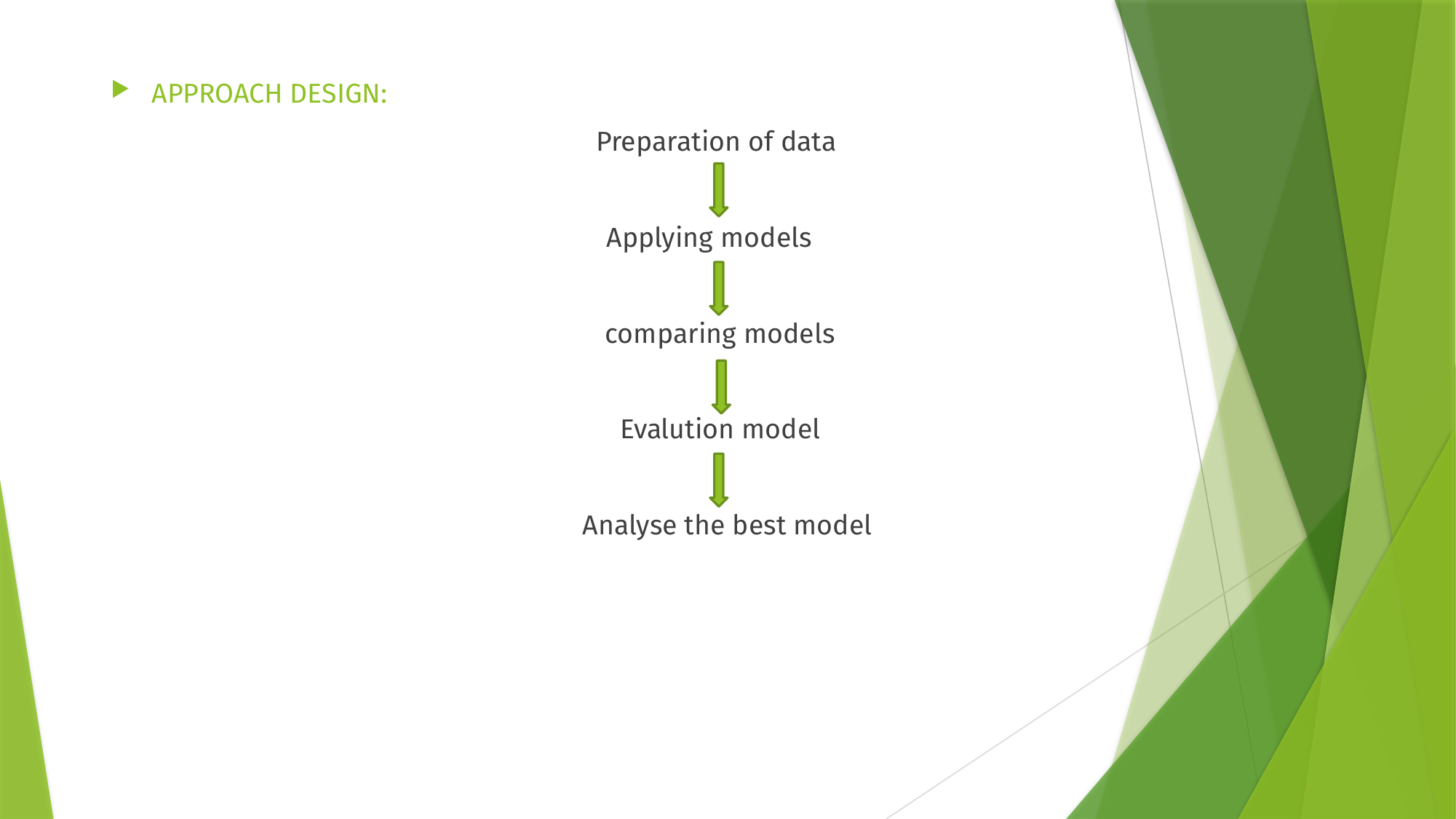

APPROACH DESIGN:
Preparation of data

Applying models

comparing models

Evalution model

Analyse the best model